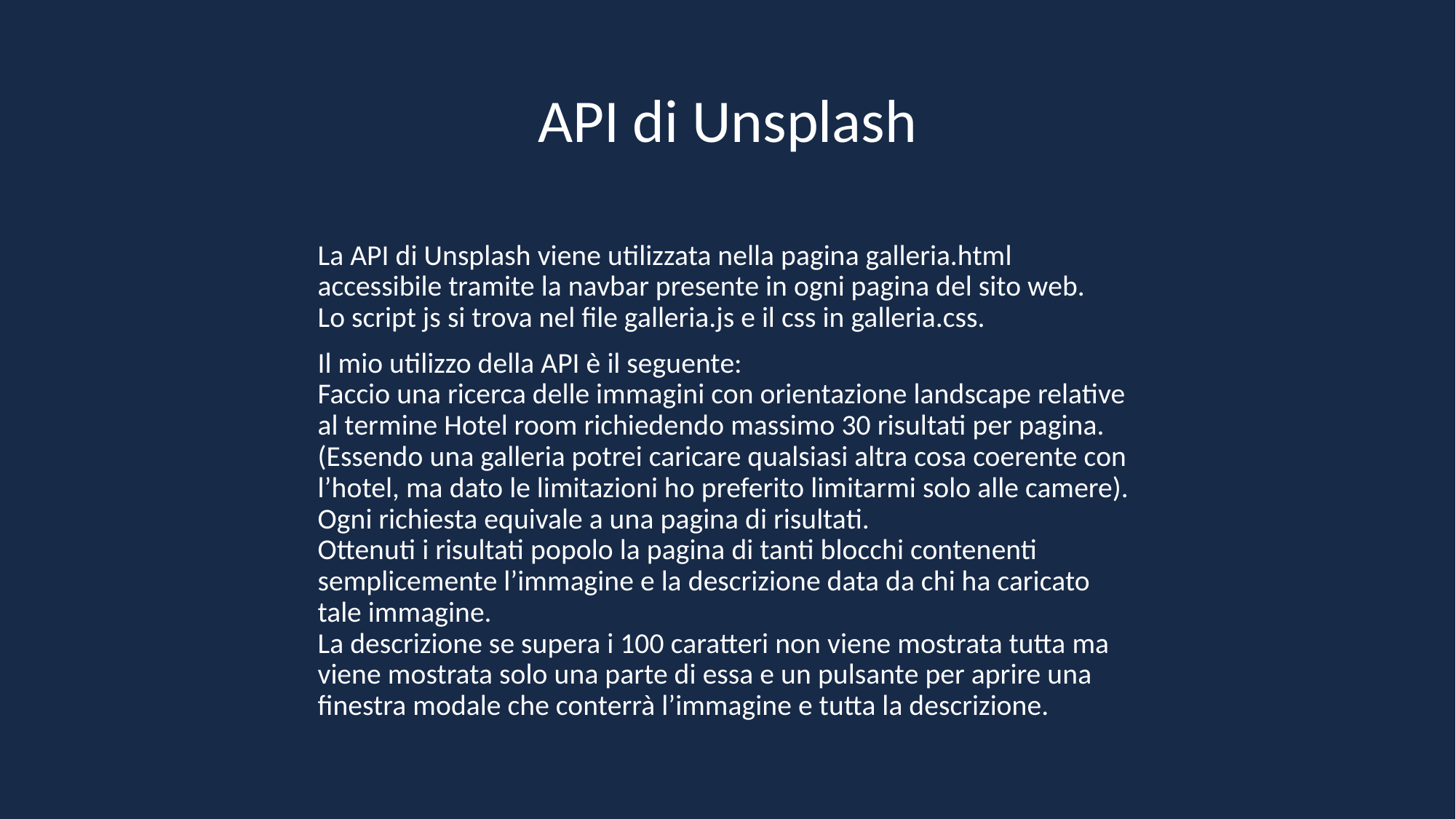

# API di Unsplash
La API di Unsplash viene utilizzata nella pagina galleria.html accessibile tramite la navbar presente in ogni pagina del sito web.
Lo script js si trova nel file galleria.js e il css in galleria.css.
Il mio utilizzo della API è il seguente:
Faccio una ricerca delle immagini con orientazione landscape relative al termine Hotel room richiedendo massimo 30 risultati per pagina.
(Essendo una galleria potrei caricare qualsiasi altra cosa coerente con l’hotel, ma dato le limitazioni ho preferito limitarmi solo alle camere).
Ogni richiesta equivale a una pagina di risultati.
Ottenuti i risultati popolo la pagina di tanti blocchi contenenti semplicemente l’immagine e la descrizione data da chi ha caricato tale immagine.
La descrizione se supera i 100 caratteri non viene mostrata tutta ma viene mostrata solo una parte di essa e un pulsante per aprire una finestra modale che conterrà l’immagine e tutta la descrizione.